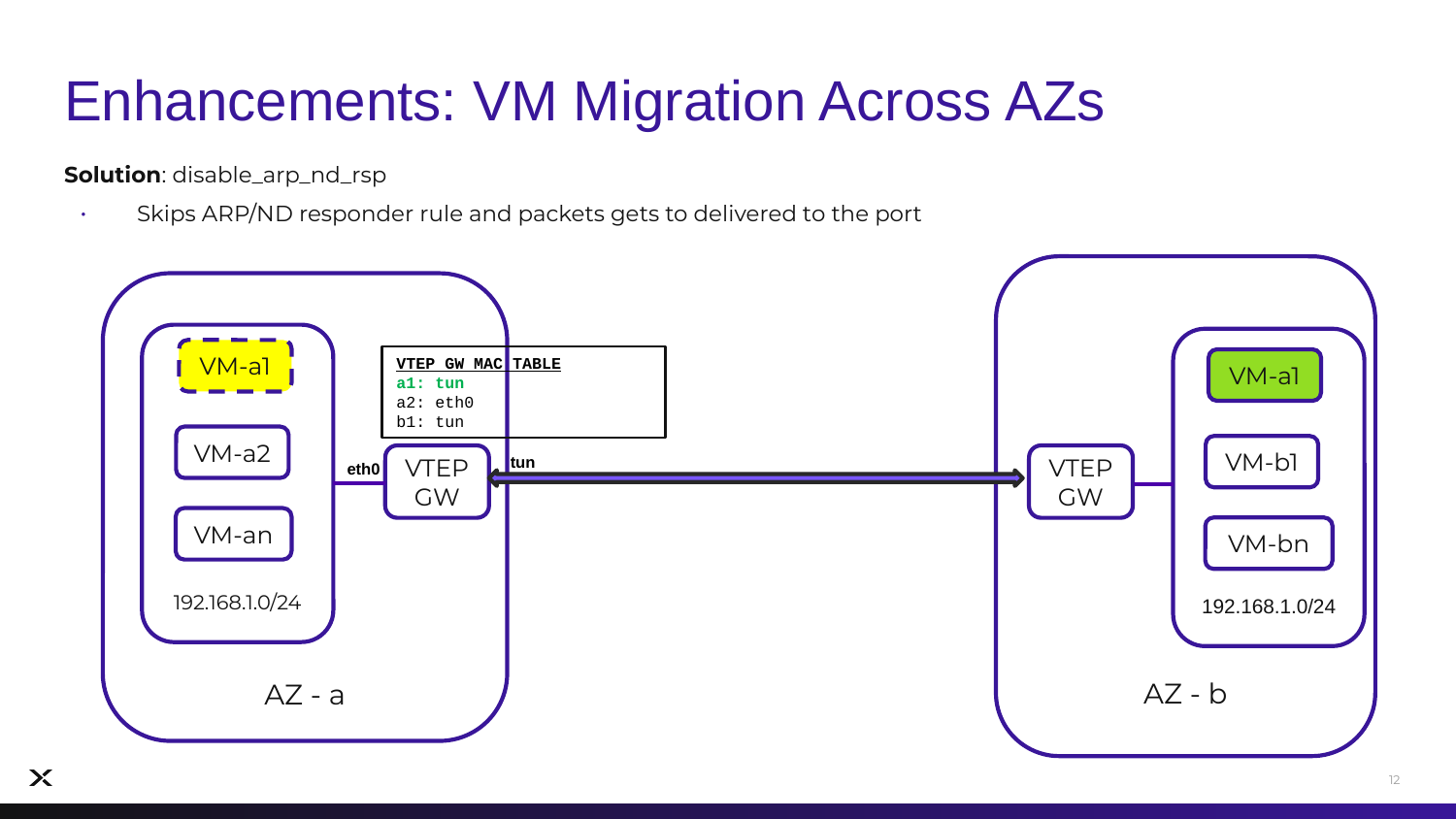

# Enhancements: VM Migration Across AZs
Solution: disable_arp_nd_rsp
Skips ARP/ND responder rule and packets gets to delivered to the port

AZ - b
AZ - a
192.168.1.0/24
192.168.1.0/24
VM-a1
VTEP GW MAC TABLE
a1: tun
a2: eth0
b1: tun
VM-a1
VM-a2
VM-b1
tun
VTEP GW
VTEP GW
eth0

VM-an
VM-bn
12